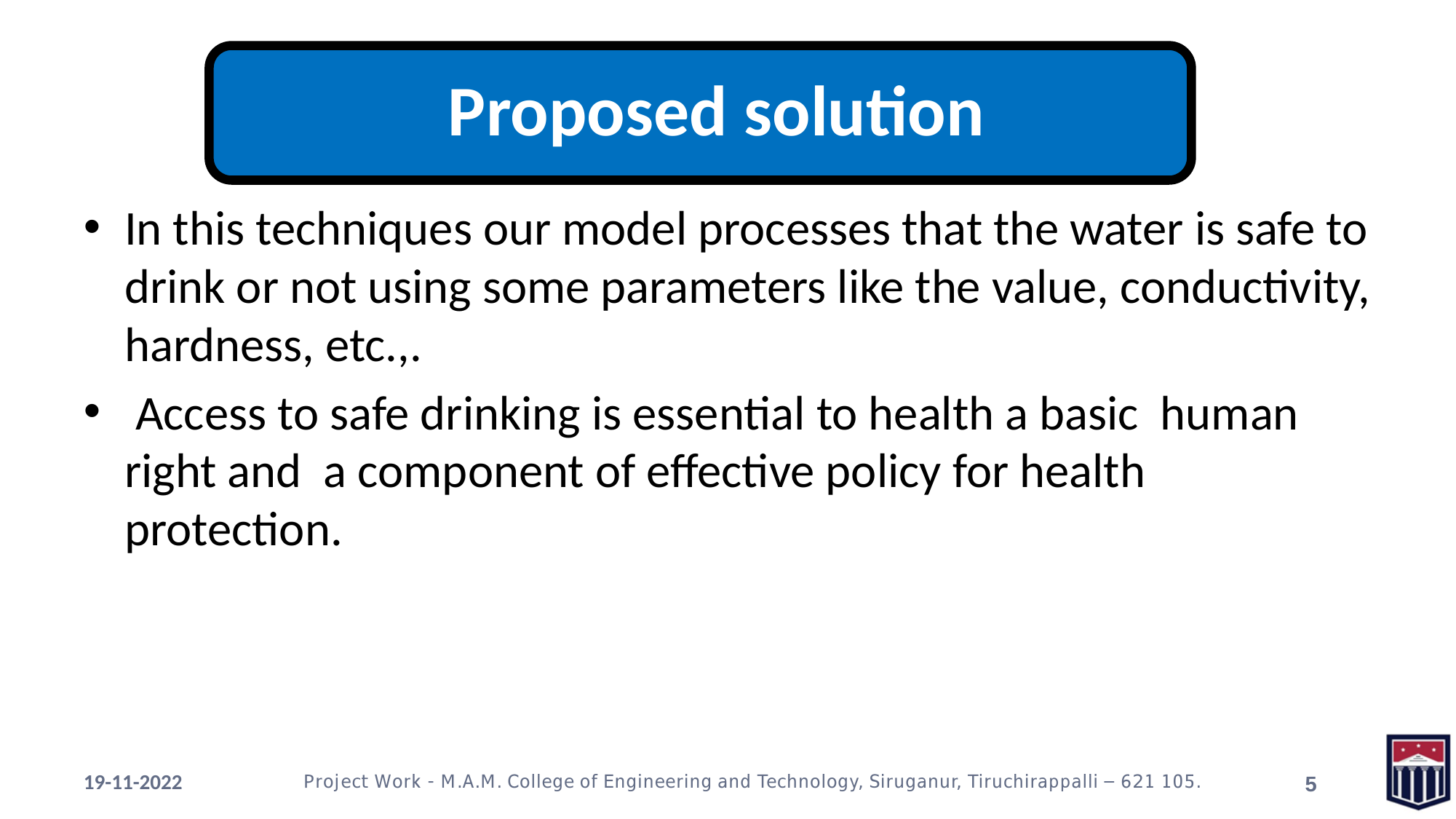

#

  Proposed solution
In this techniques our model processes that the water is safe to drink or not using some parameters like the value, conductivity, hardness, etc.,.
 Access to safe drinking is essential to health a basic  human right and  a component of effective policy for health protection.
19-11-2022
Project Work - M.A.M. College of Engineering and Technology, Siruganur, Tiruchirappalli – 621 105.
5